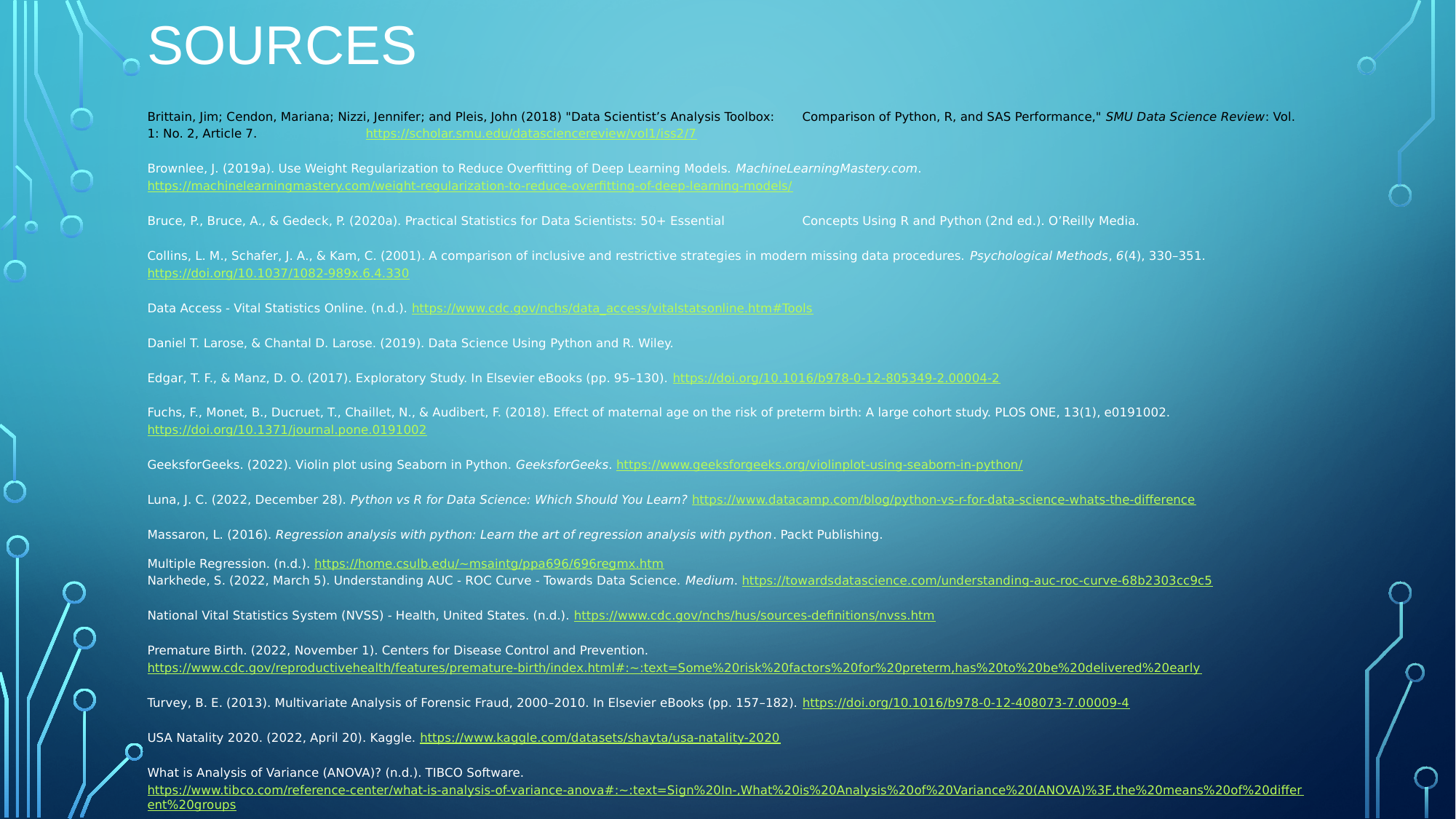

# sources

Brittain, Jim; Cendon, Mariana; Nizzi, Jennifer; and Pleis, John (2018) "Data Scientist’s Analysis Toolbox: 	Comparison of Python, R, and SAS Performance," SMU Data Science Review: Vol. 1: No. 2, Article 7. 	https://scholar.smu.edu/datasciencereview/vol1/iss2/7

Brownlee, J. (2019a). Use Weight Regularization to Reduce Overfitting of Deep Learning Models. MachineLearningMastery.com. https://machinelearningmastery.com/weight-regularization-to-reduce-overfitting-of-deep-learning-models/

Bruce, P., Bruce, A., & Gedeck, P. (2020a). Practical Statistics for Data Scientists: 50+ Essential 	Concepts Using R and Python (2nd ed.). O’Reilly Media.

Collins, L. M., Schafer, J. A., & Kam, C. (2001). A comparison of inclusive and restrictive strategies in modern missing data procedures. Psychological Methods, 6(4), 330–351. https://doi.org/10.1037/1082-989x.6.4.330

Data Access - Vital Statistics Online. (n.d.). https://www.cdc.gov/nchs/data_access/vitalstatsonline.htm#Tools

Daniel T. Larose, & Chantal D. Larose. (2019). Data Science Using Python and R. Wiley.

Edgar, T. F., & Manz, D. O. (2017). Exploratory Study. In Elsevier eBooks (pp. 95–130). https://doi.org/10.1016/b978-0-12-805349-2.00004-2

Fuchs, F., Monet, B., Ducruet, T., Chaillet, N., & Audibert, F. (2018). Effect of maternal age on the risk of preterm birth: A large cohort study. PLOS ONE, 13(1), e0191002. https://doi.org/10.1371/journal.pone.0191002

GeeksforGeeks. (2022). Violin plot using Seaborn in Python. GeeksforGeeks. https://www.geeksforgeeks.org/violinplot-using-seaborn-in-python/

Luna, J. C. (2022, December 28). Python vs R for Data Science: Which Should You Learn? https://www.datacamp.com/blog/python-vs-r-for-data-science-whats-the-difference

Massaron, L. (2016). Regression analysis with python: Learn the art of regression analysis with python. Packt Publishing.
Multiple Regression. (n.d.). https://home.csulb.edu/~msaintg/ppa696/696regmx.htm
Narkhede, S. (2022, March 5). Understanding AUC - ROC Curve - Towards Data Science. Medium. https://towardsdatascience.com/understanding-auc-roc-curve-68b2303cc9c5

National Vital Statistics System (NVSS) - Health, United States. (n.d.). https://www.cdc.gov/nchs/hus/sources-definitions/nvss.htm

Premature Birth. (2022, November 1). Centers for Disease Control and Prevention. https://www.cdc.gov/reproductivehealth/features/premature-birth/index.html#:~:text=Some%20risk%20factors%20for%20preterm,has%20to%20be%20delivered%20early

Turvey, B. E. (2013). Multivariate Analysis of Forensic Fraud, 2000–2010. In Elsevier eBooks (pp. 157–182). https://doi.org/10.1016/b978-0-12-408073-7.00009-4

USA Natality 2020. (2022, April 20). Kaggle. https://www.kaggle.com/datasets/shayta/usa-natality-2020

What is Analysis of Variance (ANOVA)? (n.d.). TIBCO Software. https://www.tibco.com/reference-center/what-is-analysis-of-variance-anova#:~:text=Sign%20In-,What%20is%20Analysis%20of%20Variance%20(ANOVA)%3F,the%20means%20of%20different%20groups